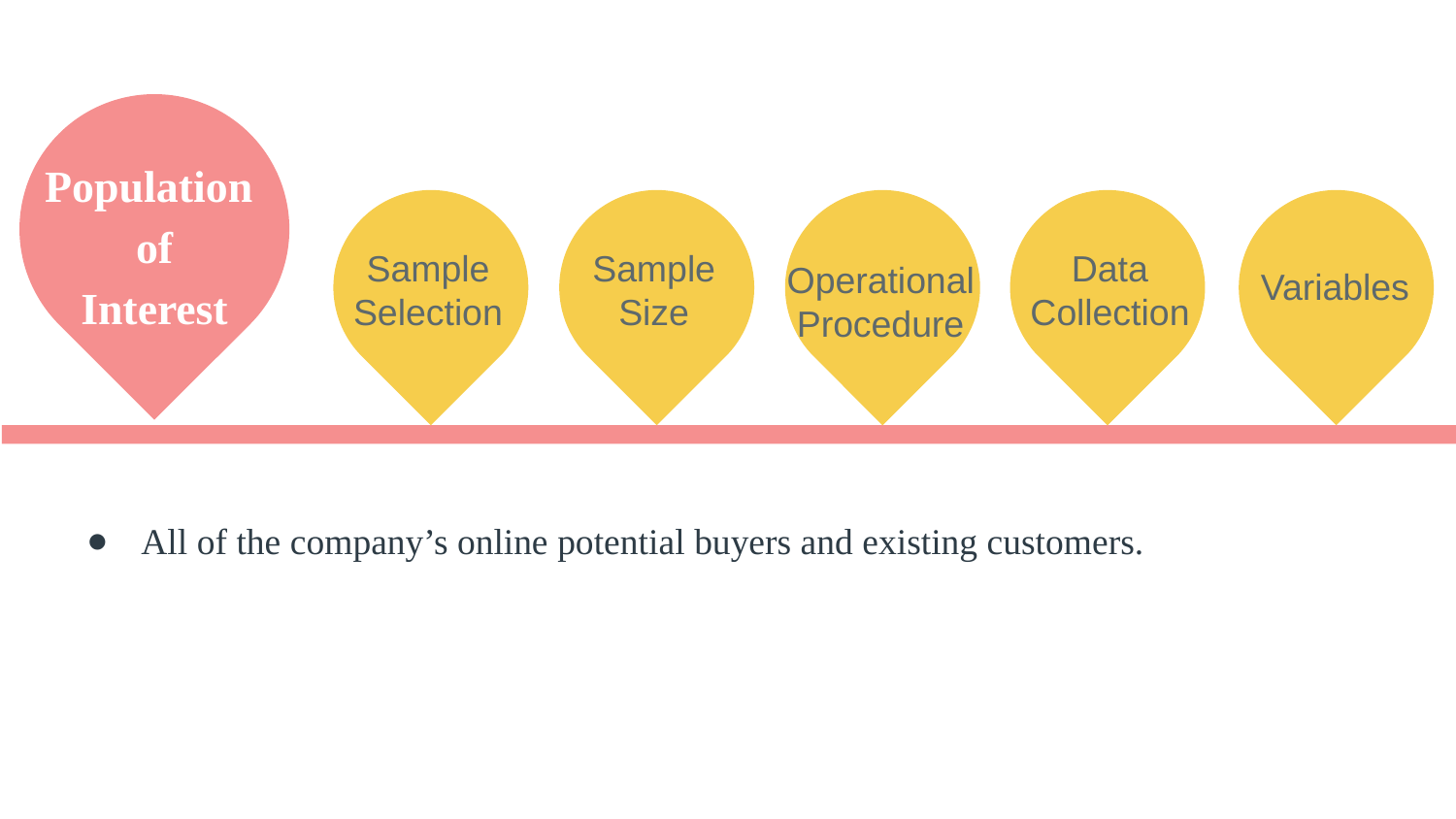

Population
of
Interest

Data
Collection
Sample
Selection
Sample
Size
Operational
Procedure
Variables

All of the company’s online potential buyers and existing customers.